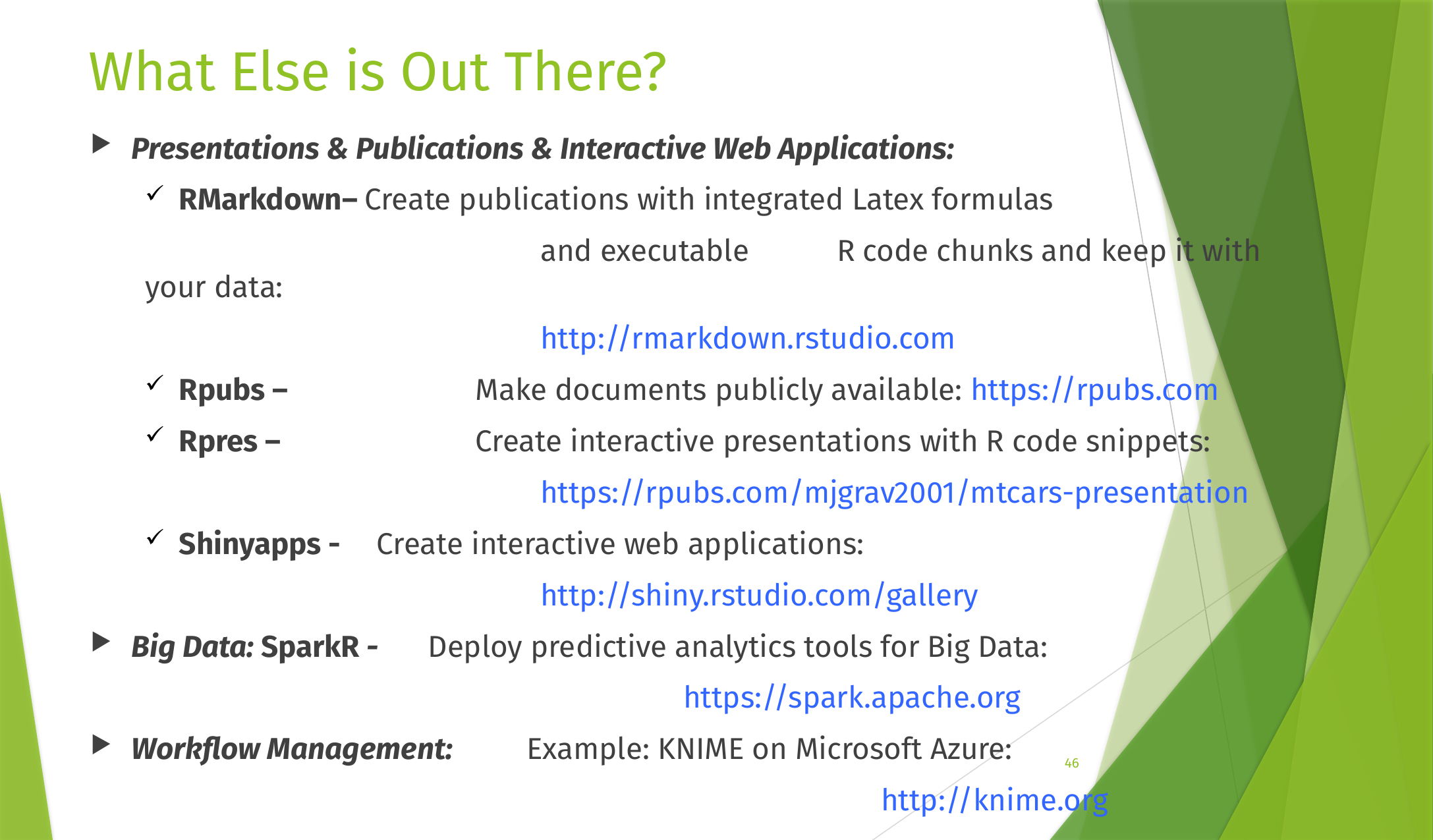

# What Else is Out There?
Presentations & Publications & Interactive Web Applications:
RMarkdown– Create publications with integrated Latex formulas
				and executable 	R code chunks and keep it with your data:
				http://rmarkdown.rstudio.com
Rpubs – 		Make documents publicly available: https://rpubs.com
Rpres – 		Create interactive presentations with R code snippets:
				https://rpubs.com/mjgrav2001/mtcars-presentation
Shinyapps - 	Create interactive web applications:
				http://shiny.rstudio.com/gallery
Big Data: SparkR - 	Deploy predictive analytics tools for Big Data:
						https://spark.apache.org
Workflow Management: 	Example: KNIME on Microsoft Azure:
								http://knime.org
46